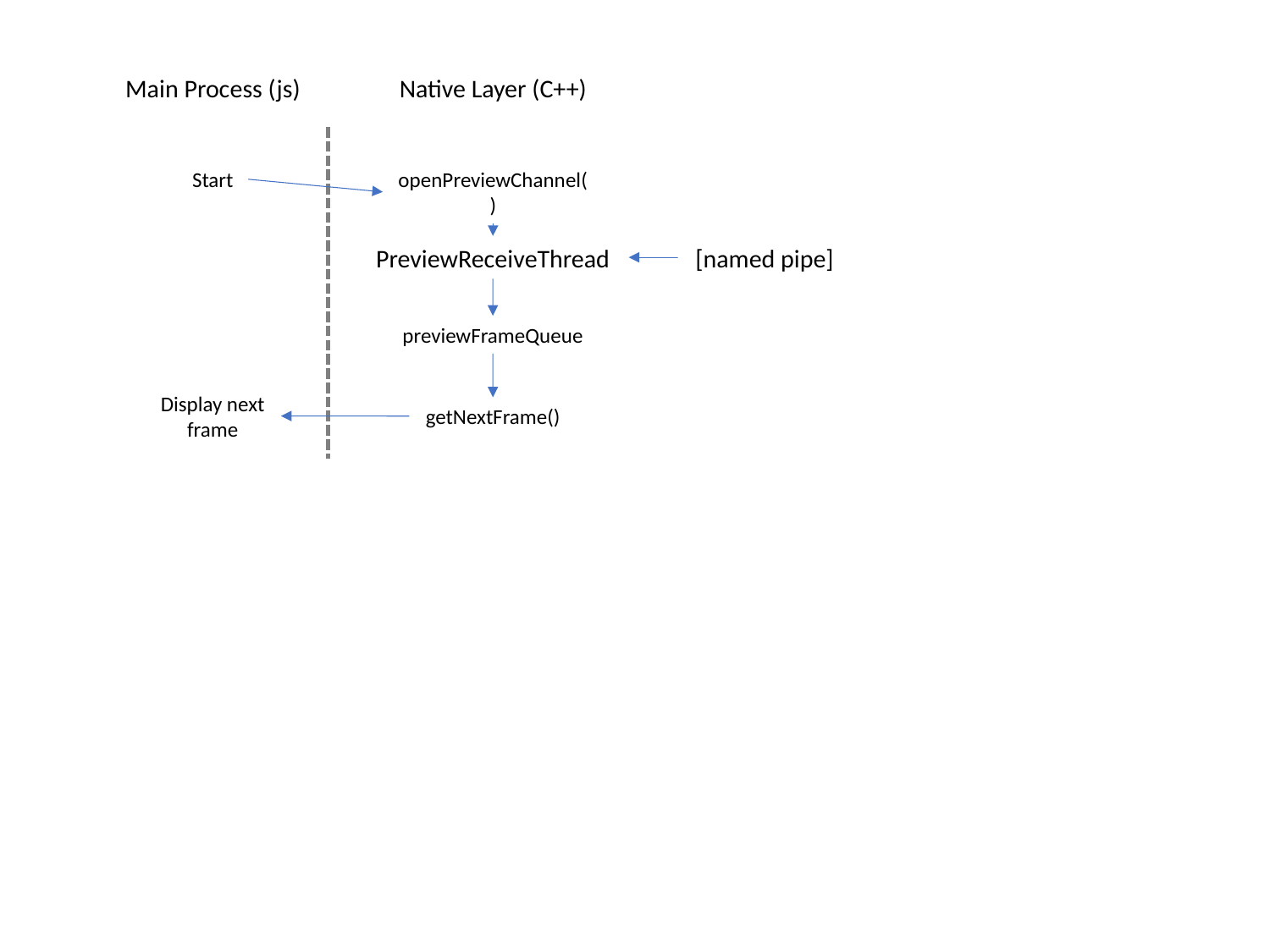

Main Process (js)
Native Layer (C++)
Start
openPreviewChannel()
PreviewReceiveThread
[named pipe]
previewFrameQueue
Display next frame
getNextFrame()